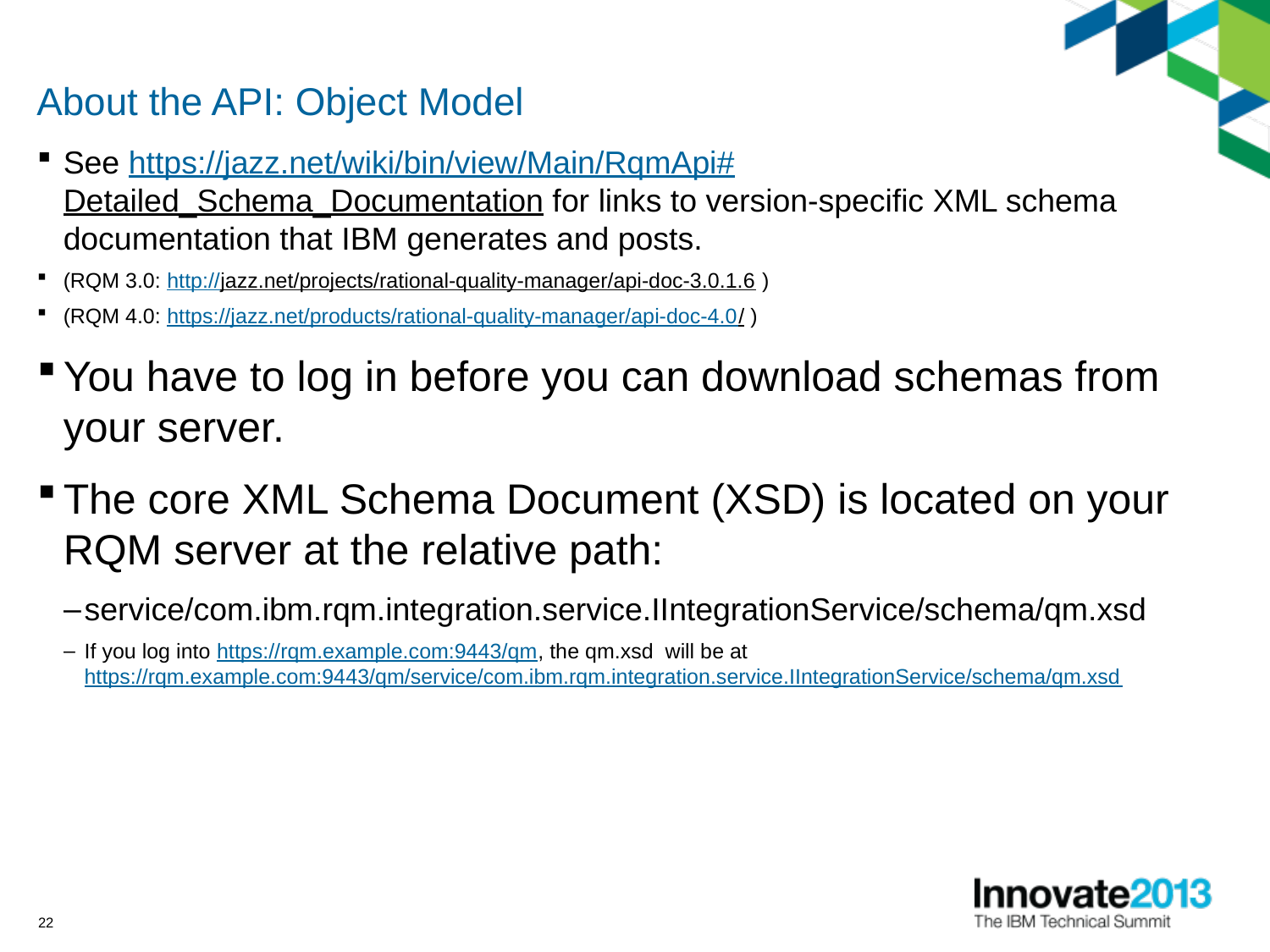

# About the API: Object Model
See https://jazz.net/wiki/bin/view/Main/RqmApi#Detailed_Schema_Documentation for links to version-specific XML schema documentation that IBM generates and posts.
(RQM 3.0: http://jazz.net/projects/rational-quality-manager/api-doc-3.0.1.6 )
(RQM 4.0: https://jazz.net/products/rational-quality-manager/api-doc-4.0/ )
You have to log in before you can download schemas from your server.
The core XML Schema Document (XSD) is located on your RQM server at the relative path:
service/com.ibm.rqm.integration.service.IIntegrationService/schema/qm.xsd
If you log into https://rqm.example.com:9443/qm, the qm.xsd  will be at https://rqm.example.com:9443/qm/service/com.ibm.rqm.integration.service.IIntegrationService/schema/qm.xsd

22